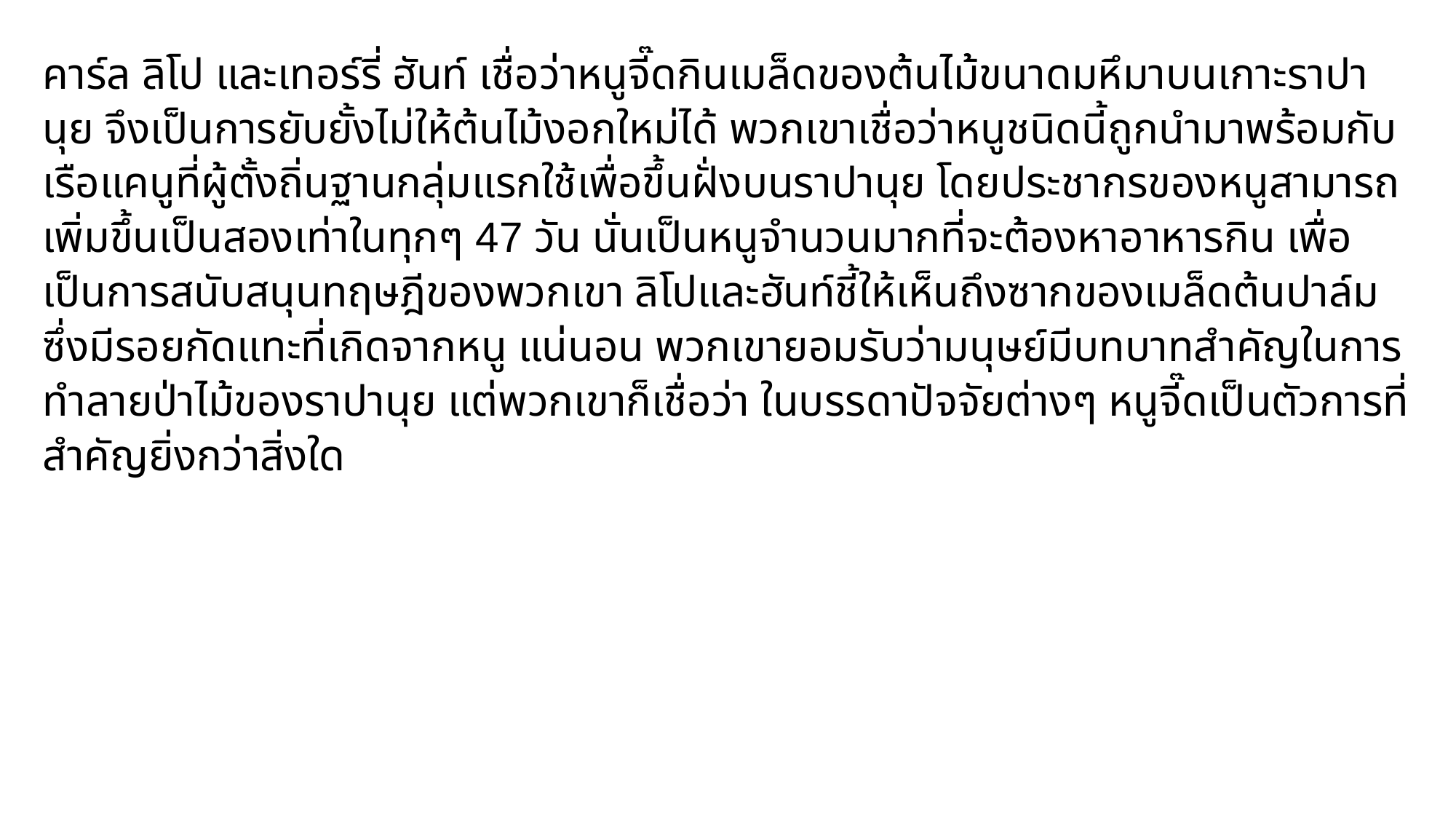

คาร์ล ลิโป และเทอร์รี่ ฮันท์ เชื่อว่าหนูจี๊ดกินเมล็ดของต้นไม้ขนาดมหึมาบนเกาะราปานุย จึงเป็นการยับยั้งไม่ให้ต้นไม้งอกใหม่ได้ พวกเขาเชื่อว่าหนูชนิดนี้ถูกนำมาพร้อมกับเรือแคนูที่ผู้ตั้งถิ่นฐานกลุ่มแรกใช้เพื่อขึ้นฝั่งบนราปานุย โดยประชากรของหนูสามารถเพิ่มขึ้นเป็นสองเท่าในทุกๆ 47 วัน นั่นเป็นหนูจำนวนมากที่จะต้องหาอาหารกิน เพื่อเป็นการสนับสนุนทฤษฎีของพวกเขา ลิโปและฮันท์ชี้ให้เห็นถึงซากของเมล็ดต้นปาล์มซึ่งมีรอยกัดแทะที่เกิดจากหนู แน่นอน พวกเขายอมรับว่ามนุษย์มีบทบาทสำคัญในการทำลายป่าไม้ของราปานุย แต่พวกเขาก็เชื่อว่า ในบรรดาปัจจัยต่างๆ หนูจี๊ดเป็นตัวการที่สำคัญยิ่งกว่าสิ่งใด